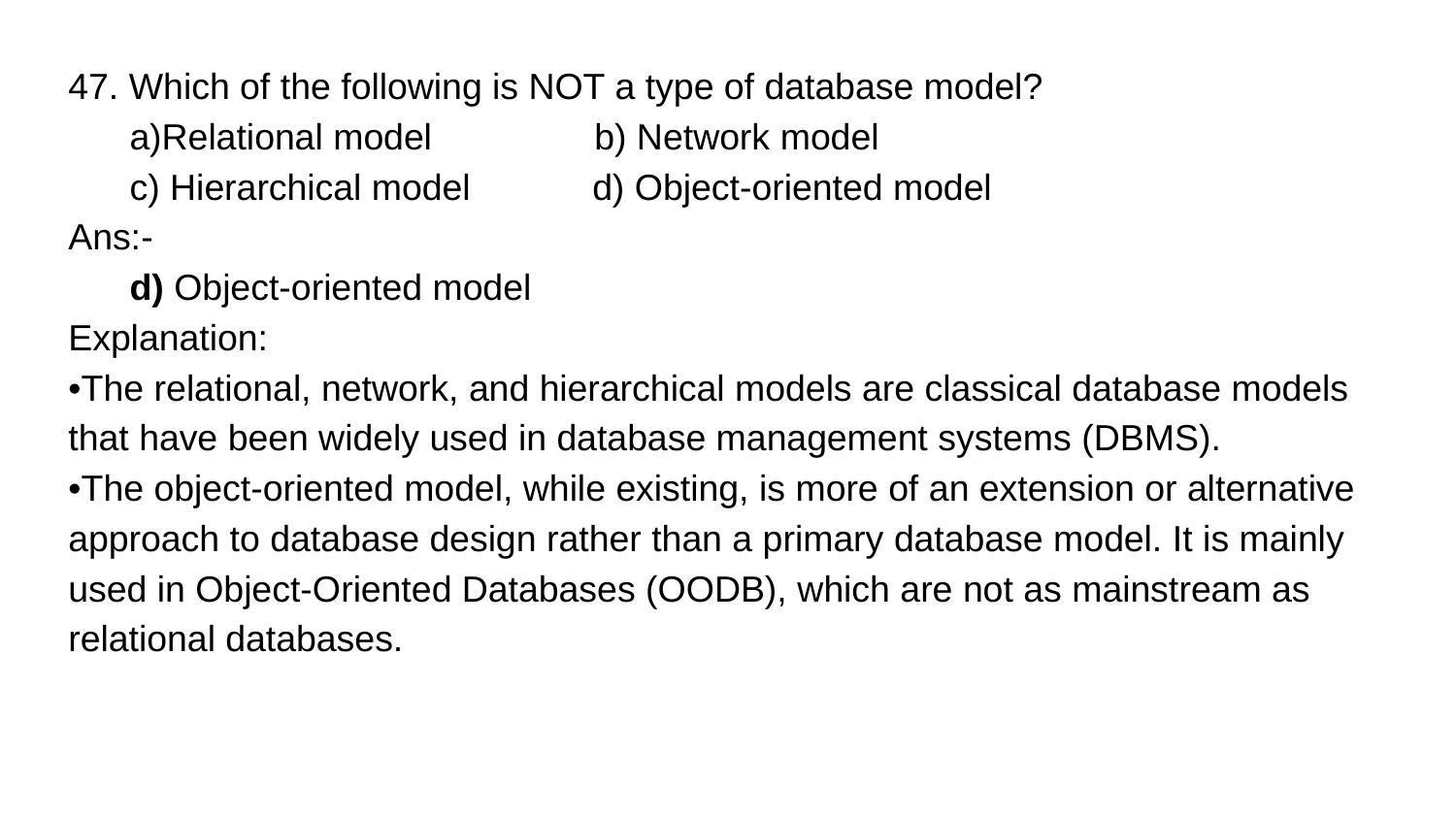

47. Which of the following is NOT a type of database model?
      a)Relational model                b) Network model
      c) Hierarchical model            d) Object-oriented model
Ans:-
      d) Object-oriented model
Explanation:
•The relational, network, and hierarchical models are classical database models that have been widely used in database management systems (DBMS).
•The object-oriented model, while existing, is more of an extension or alternative approach to database design rather than a primary database model. It is mainly used in Object-Oriented Databases (OODB), which are not as mainstream as relational databases.